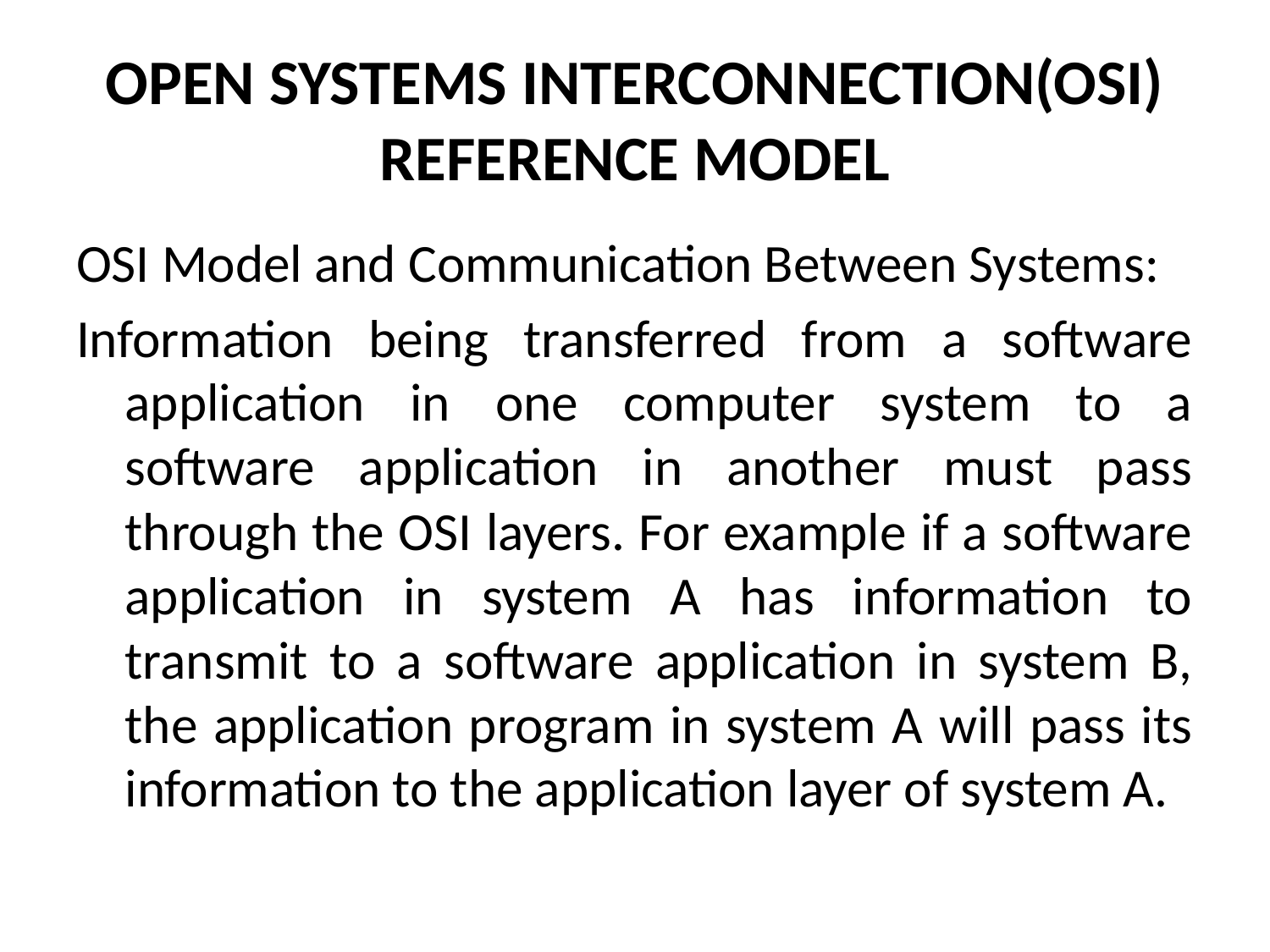

# OPEN SYSTEMS INTERCONNECTION(OSI) REFERENCE MODEL
OSI Model and Communication Between Systems:
Information being transferred from a software application in one computer system to a software application in another must pass through the OSI layers. For example if a software application in system A has information to transmit to a software application in system B, the application program in system A will pass its information to the application layer of system A.